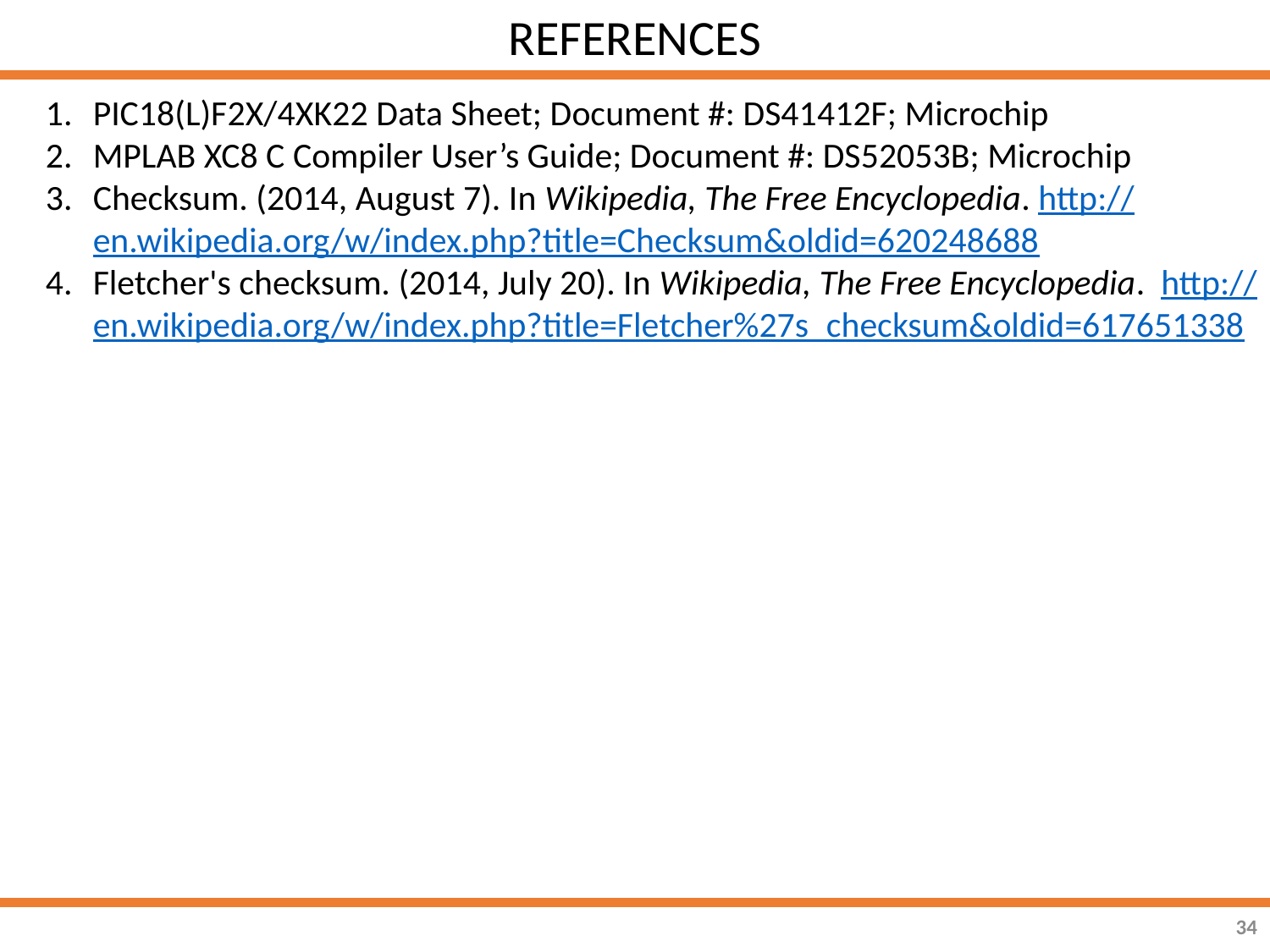

REFERENCES
PIC18(L)F2X/4XK22 Data Sheet; Document #: DS41412F; Microchip
MPLAB XC8 C Compiler User’s Guide; Document #: DS52053B; Microchip
Checksum. (2014, August 7). In Wikipedia, The Free Encyclopedia. http://en.wikipedia.org/w/index.php?title=Checksum&oldid=620248688
Fletcher's checksum. (2014, July 20). In Wikipedia, The Free Encyclopedia.  http://en.wikipedia.org/w/index.php?title=Fletcher%27s_checksum&oldid=617651338

34